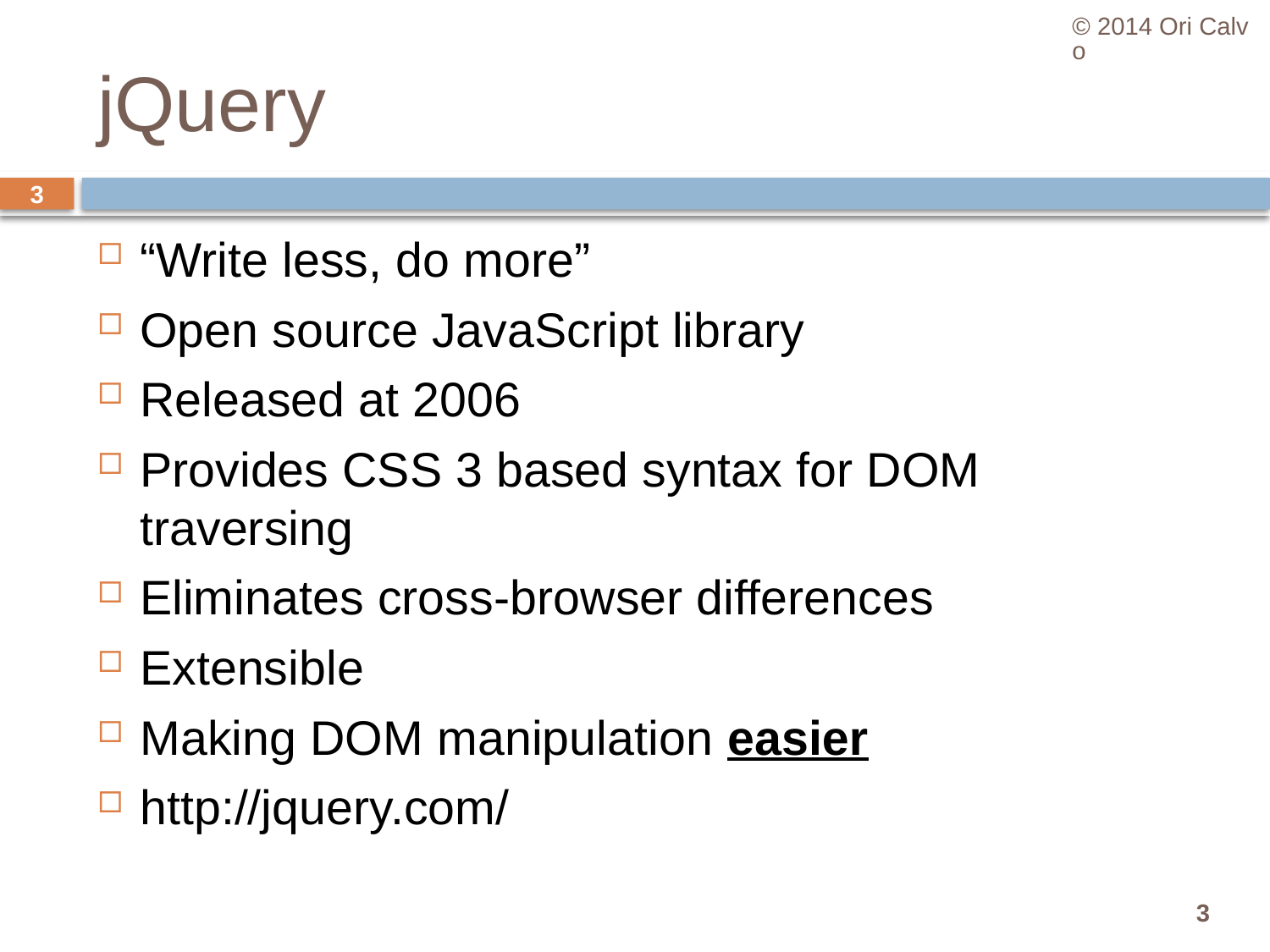

© 2014 Ori Calvo
# jQuery
3
“Write less, do more”
Open source JavaScript library
Released at 2006
Provides CSS 3 based syntax for DOM traversing
Eliminates cross-browser differences
Extensible
Making DOM manipulation easier
http://jquery.com/